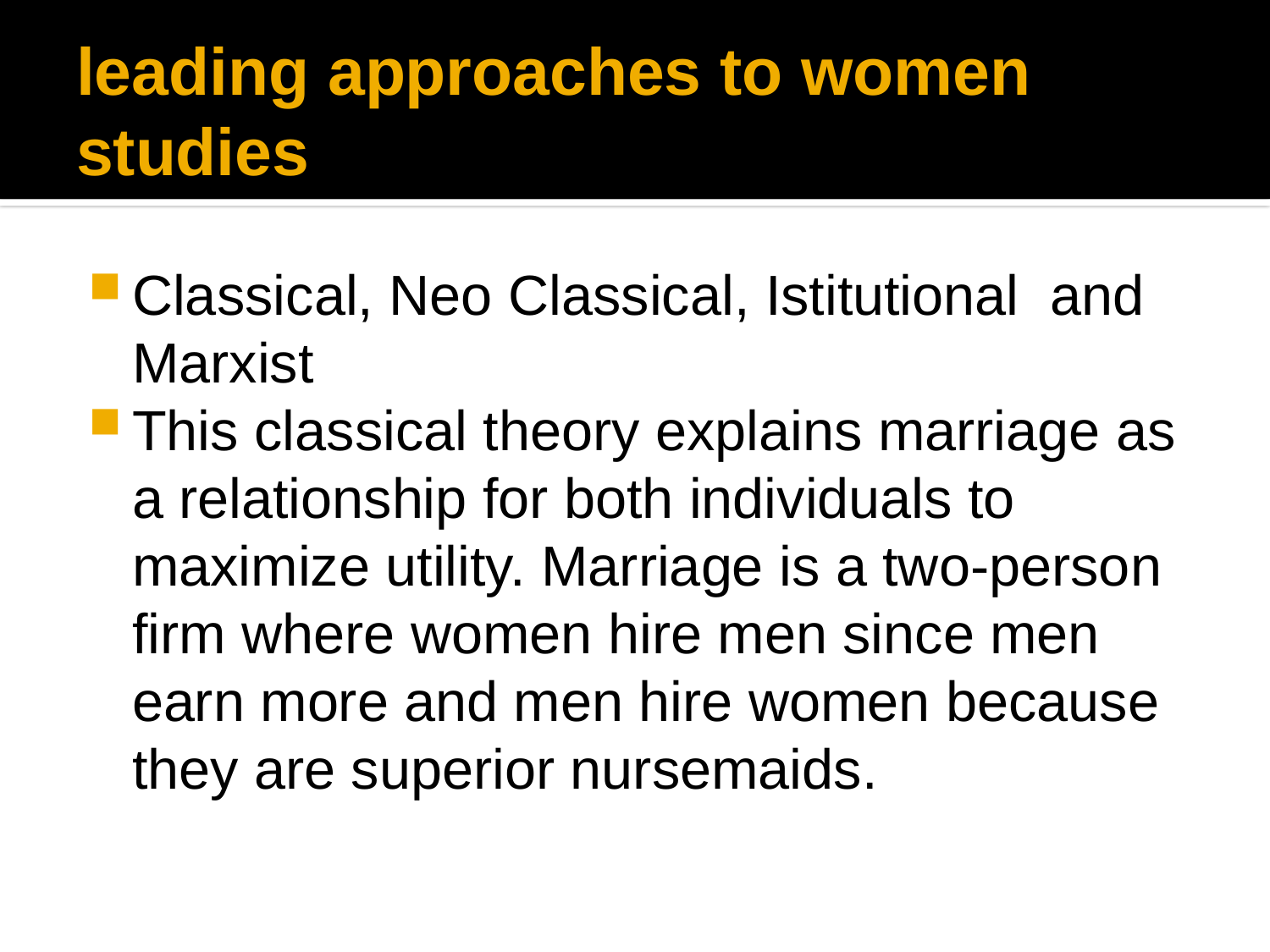

# leading approaches to women studies
Classical, Neo Classical, Istitutional  and Marxist
This classical theory explains marriage as a relationship for both individuals to maximize utility. Marriage is a two-person firm where women hire men since men earn more and men hire women because they are superior nursemaids.